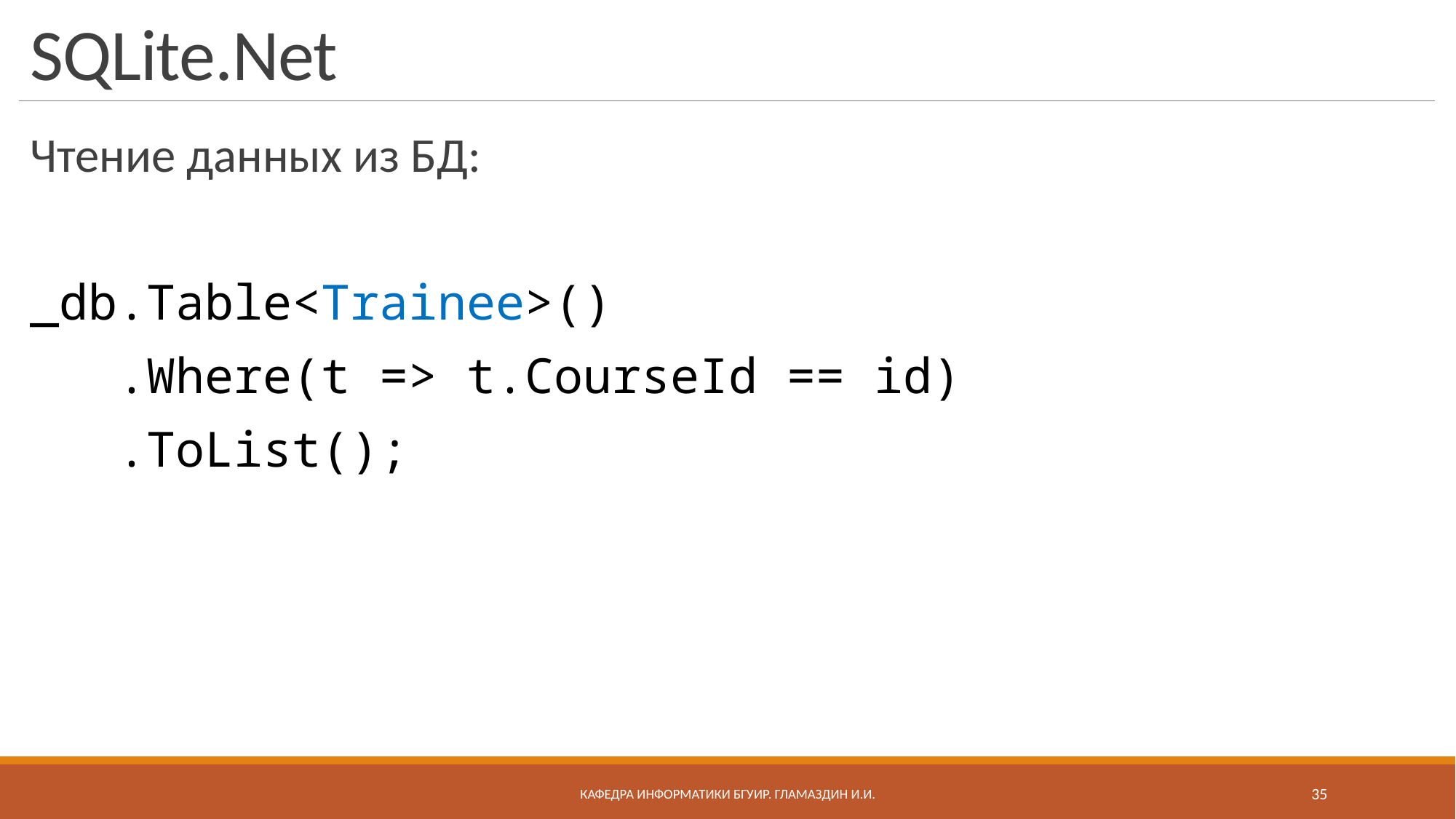

# SQLite.Net
Чтение данных из БД:

_db.Table<Trainee>()
   .Where(t => t.CourseId == id)
   .ToList();
Кафедра информатики бгуир. Гламаздин И.и.
35